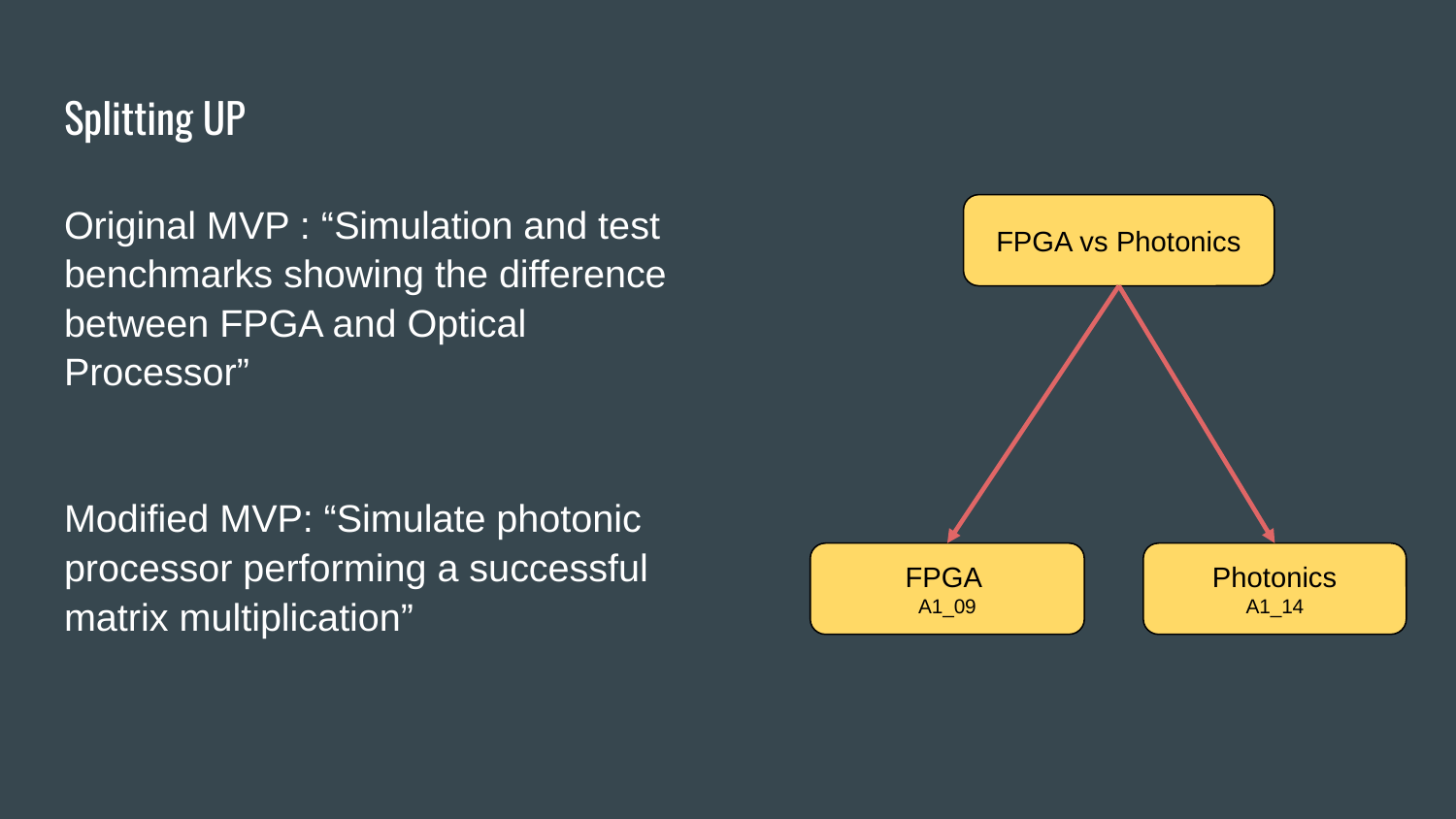

# Splitting UP
Original MVP : “Simulation and test benchmarks showing the difference between FPGA and Optical Processor”

Modified MVP: “Simulate photonic processor performing a successful matrix multiplication”
FPGA vs Photonics
FPGA
A1_09
Photonics
A1_14